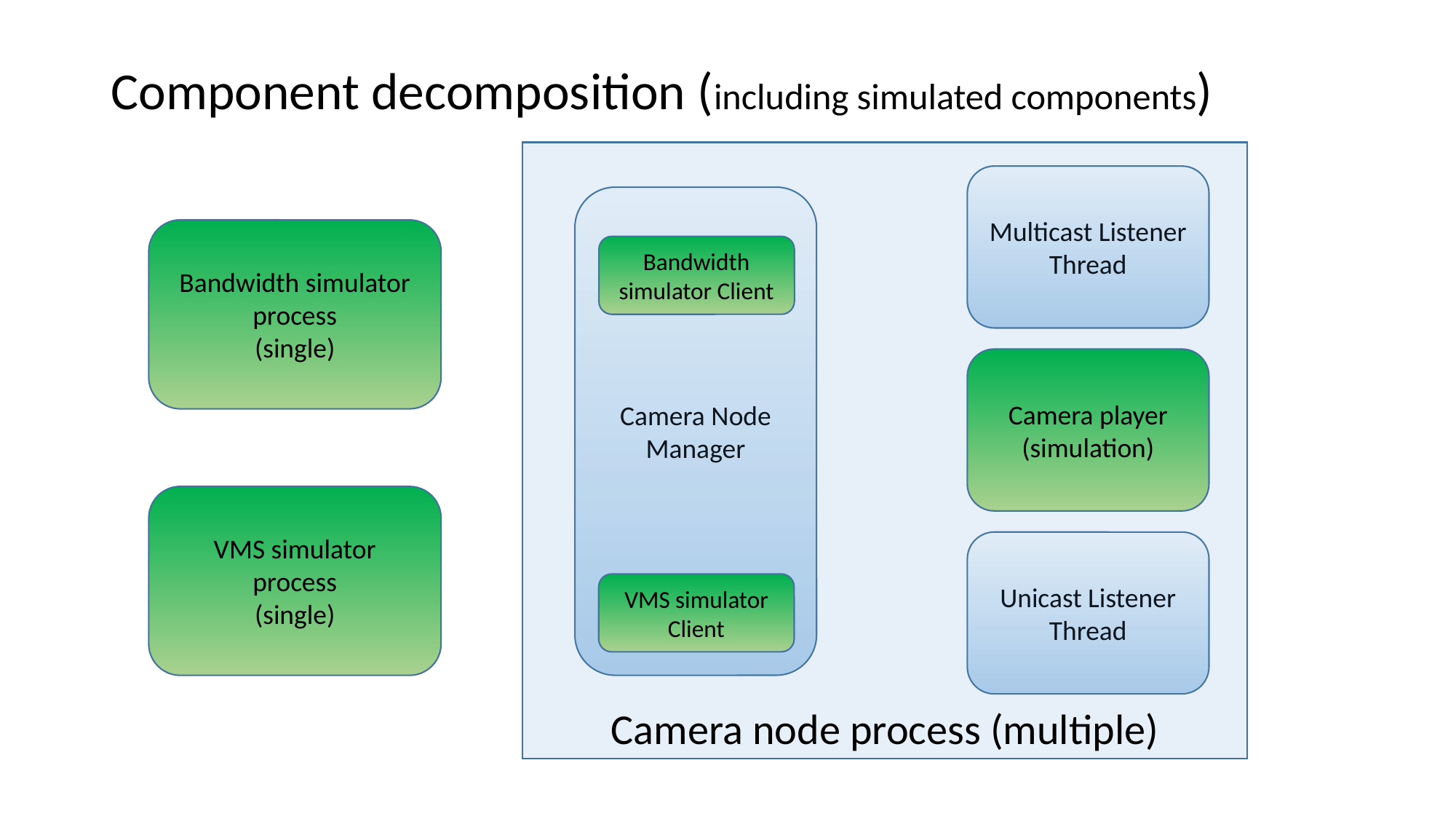

# Component decomposition (including simulated components)
Camera node process (multiple)
Multicast Listener Thread
Camera Node Manager
Bandwidth simulator process
(single)
Bandwidth simulator Client
Camera player
(simulation)
VMS simulator process
(single)
Unicast Listener Thread
VMS simulator Client